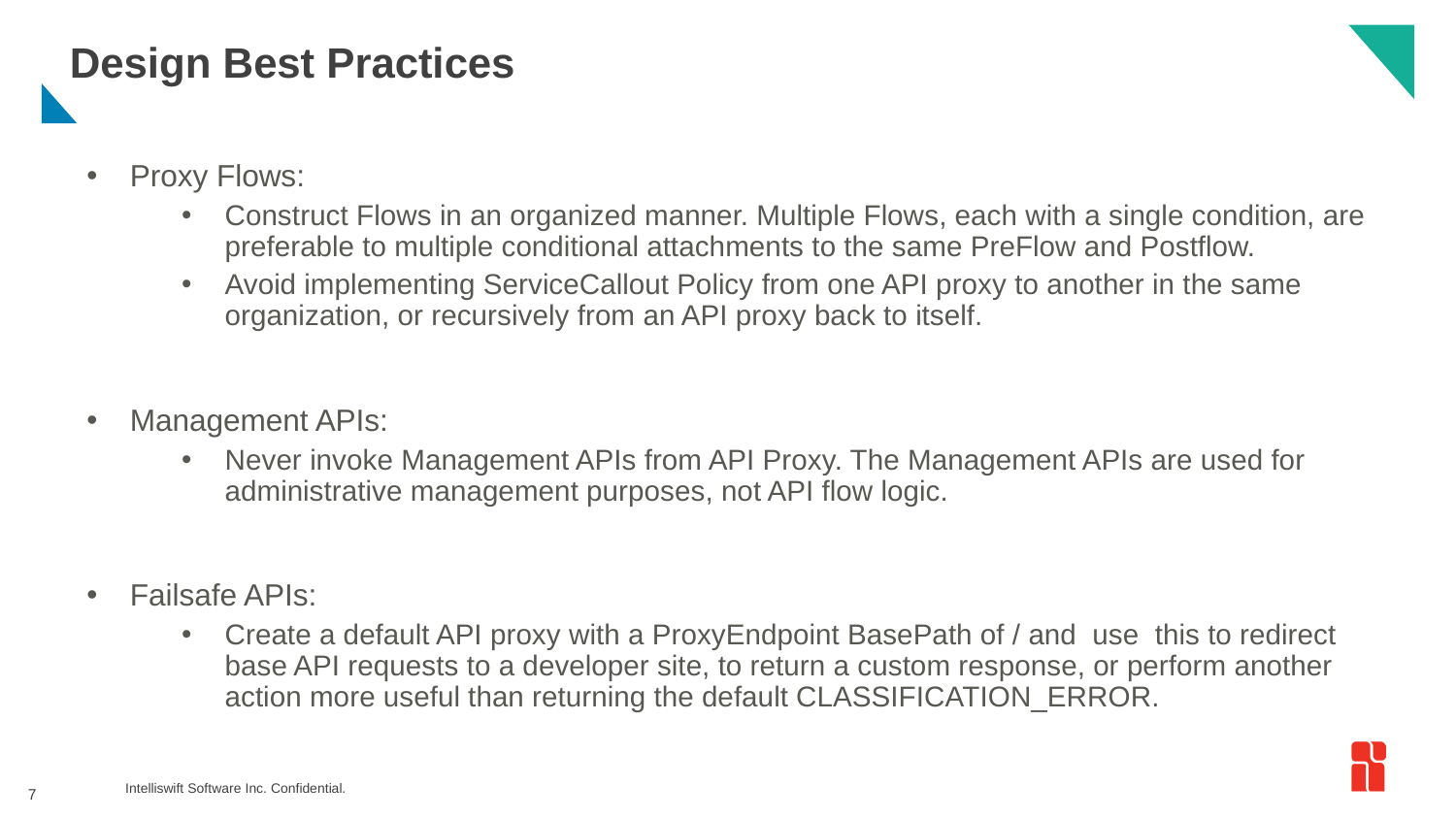

# Design Best Practices
Proxy Flows:
Construct Flows in an organized manner. Multiple Flows, each with a single condition, are preferable to multiple conditional attachments to the same PreFlow and Postflow.
Avoid implementing ServiceCallout Policy from one API proxy to another in the same organization, or recursively from an API proxy back to itself.

Management APIs:
Never invoke Management APIs from API Proxy. The Management APIs are used for administrative management purposes, not API flow logic.

Failsafe APIs:
Create a default API proxy with a ProxyEndpoint BasePath of / and  use  this to redirect base API requests to a developer site, to return a custom response, or perform another action more useful than returning the default CLASSIFICATION_ERROR.